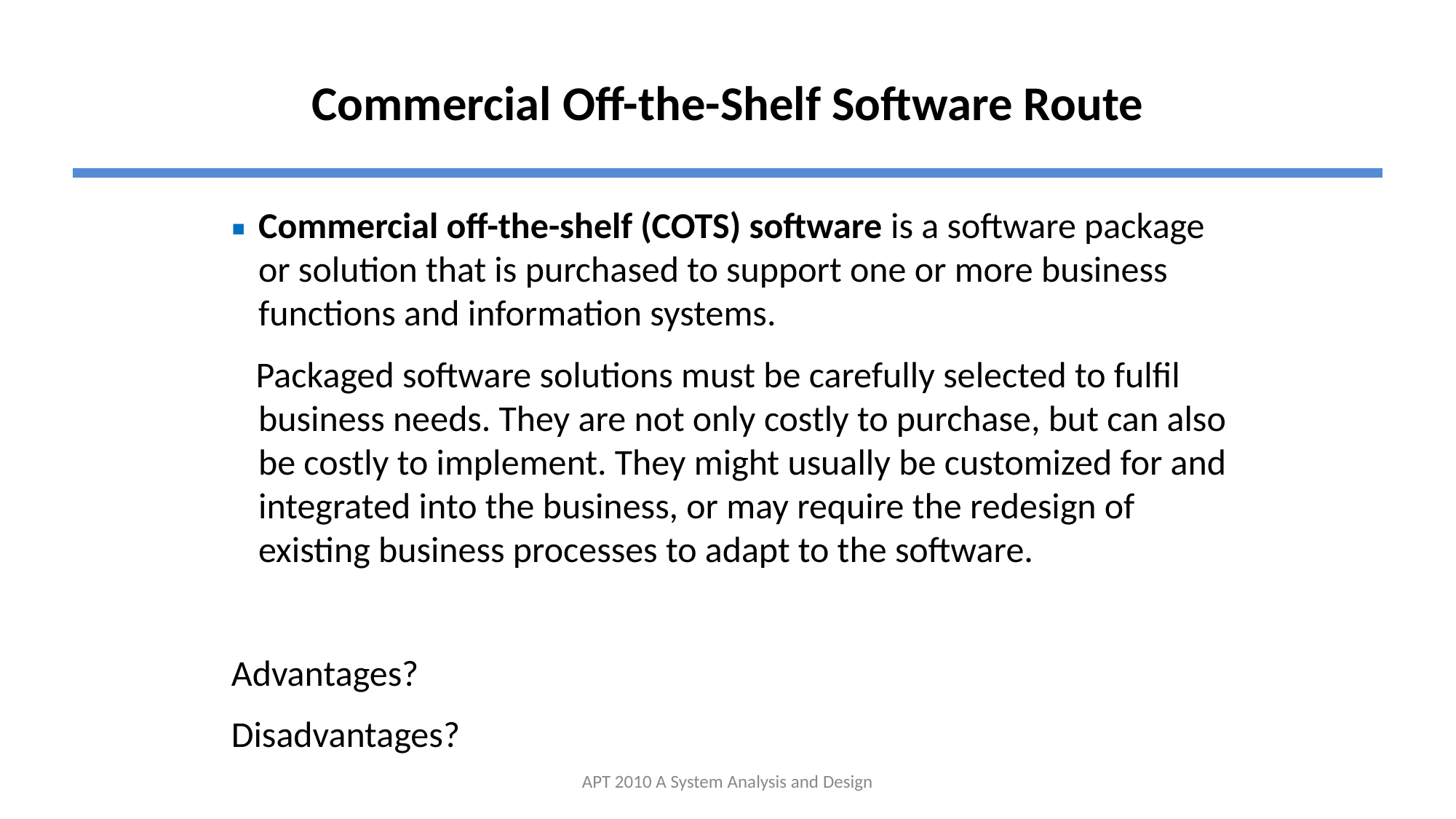

# Commercial Off-the-Shelf Software Route
Commercial off-the-shelf (COTS) software is a software package or solution that is purchased to support one or more business functions and information systems.
   Packaged software solutions must be carefully selected to fulfil business needs. They are not only costly to purchase, but can also be costly to implement. They might usually be customized for and integrated into the business, or may require the redesign of existing business processes to adapt to the software.

Advantages?
Disadvantages?
APT 2010 A System Analysis and Design